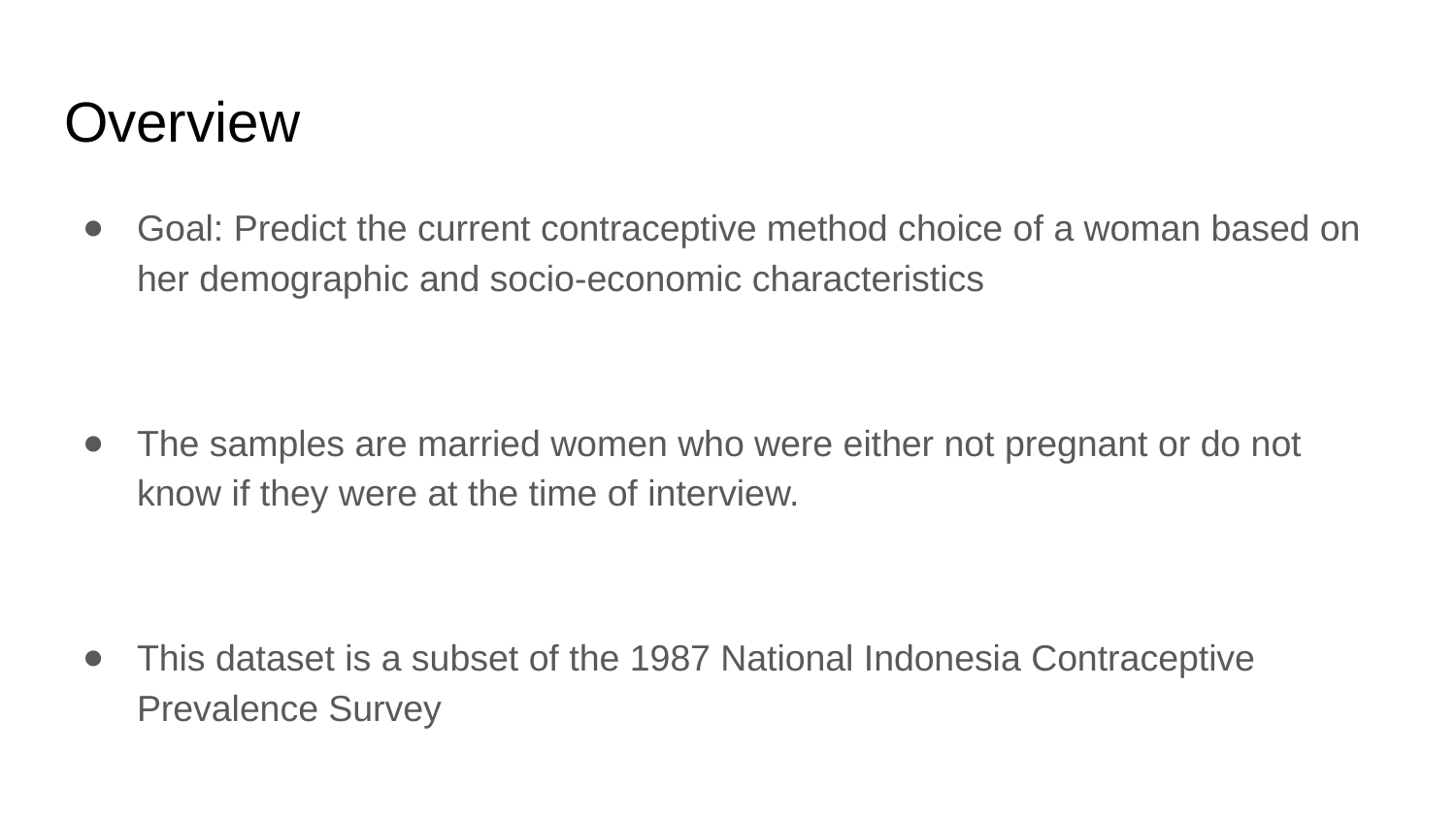

# Overview
Goal: Predict the current contraceptive method choice of a woman based on her demographic and socio-economic characteristics

The samples are married women who were either not pregnant or do not know if they were at the time of interview.

This dataset is a subset of the 1987 National Indonesia Contraceptive Prevalence Survey